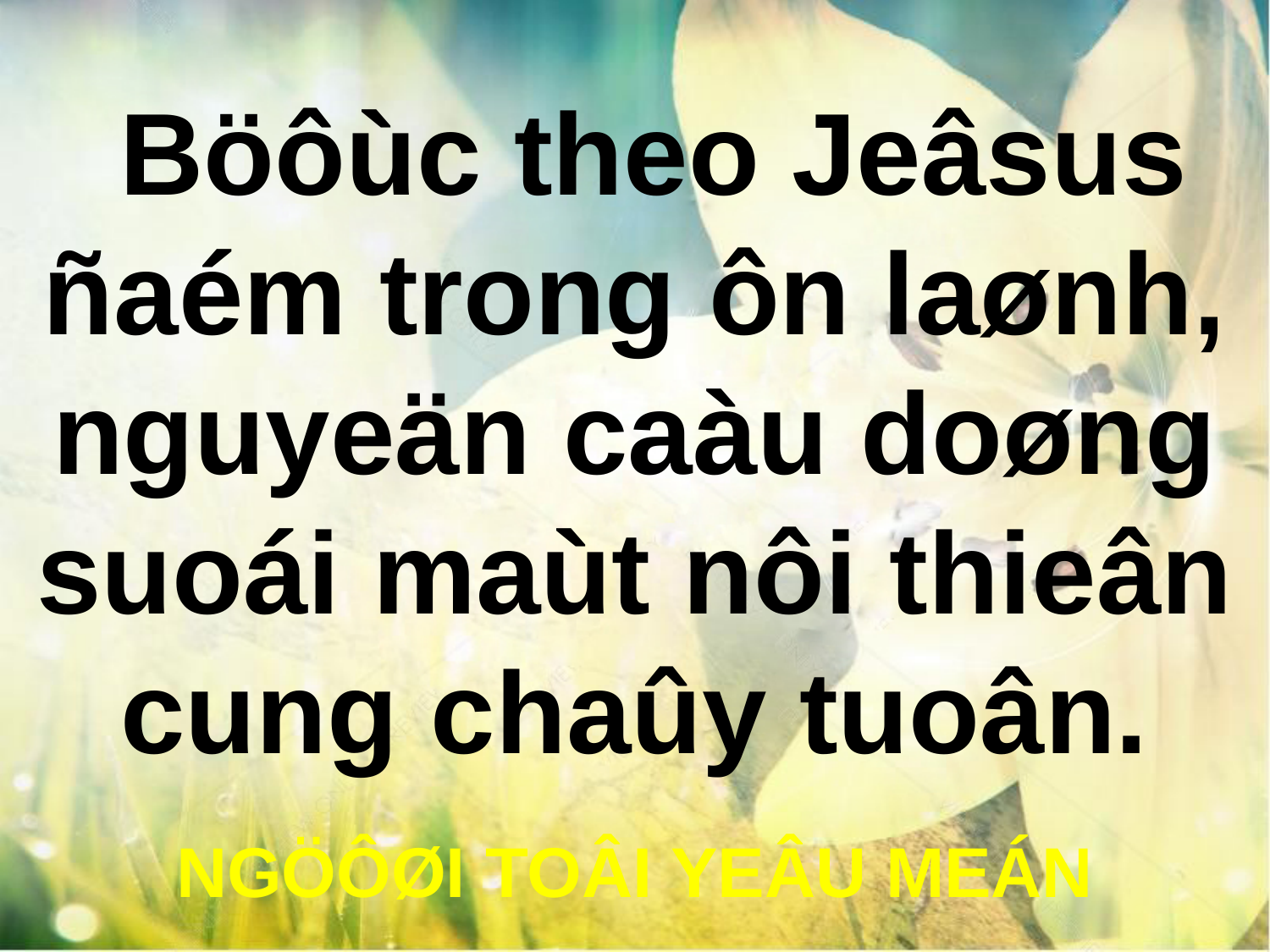

Böôùc theo Jeâsus ñaém trong ôn laønh, nguyeän caàu doøng suoái maùt nôi thieân cung chaûy tuoân.
NGÖÔØI TOÂI YEÂU MEÁN